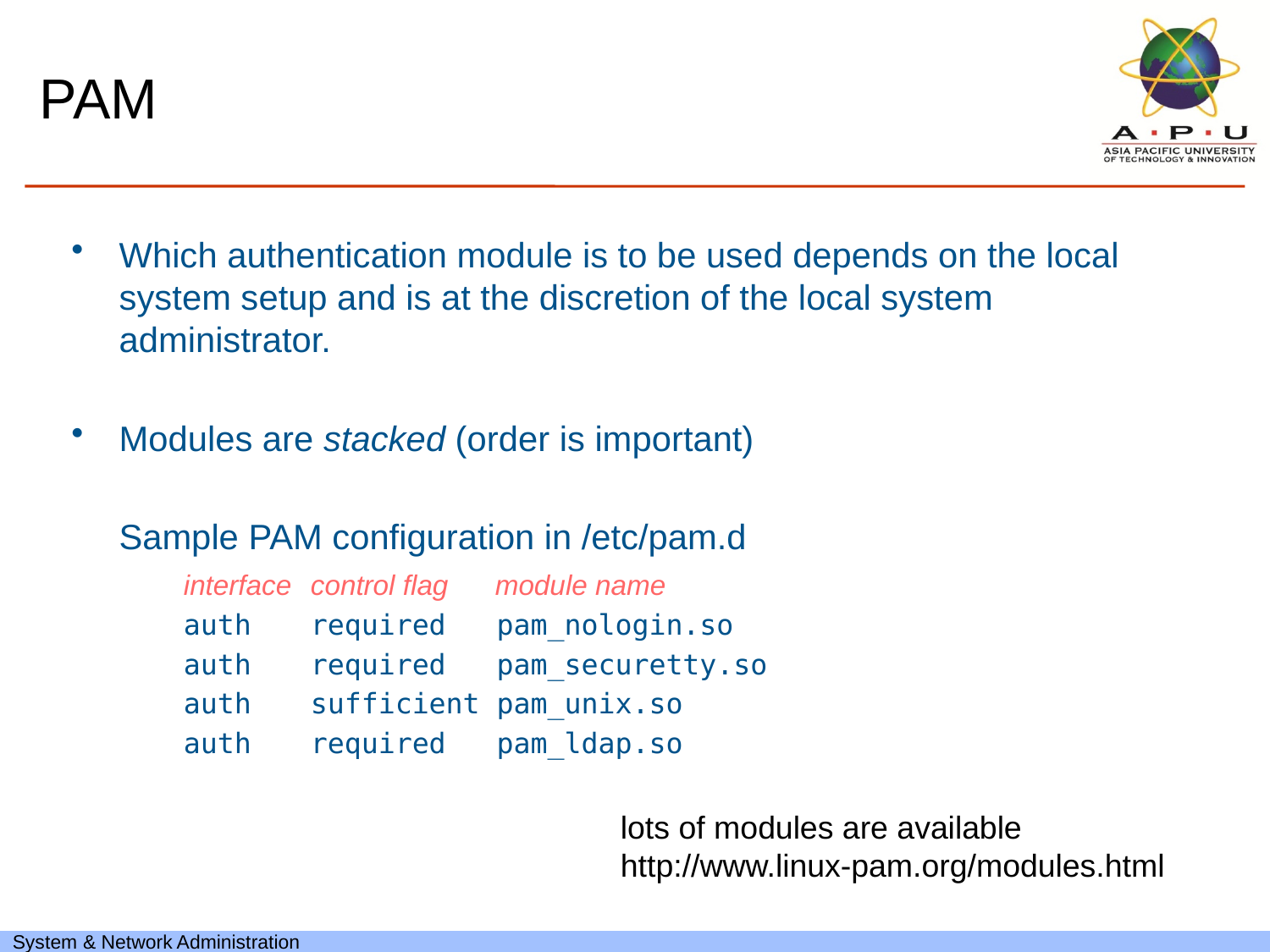

# PAM
Which authentication module is to be used depends on the local system setup and is at the discretion of the local system administrator.

Modules are stacked (order is important)

	Sample PAM configuration in /etc/pam.d
	interface	control flag      module name
	auth	required   pam_nologin.so
	auth	required   pam_securetty.so
	auth	sufficient pam_unix.so
	auth	required   pam_ldap.so

lots of modules are available
http://www.linux-pam.org/modules.html